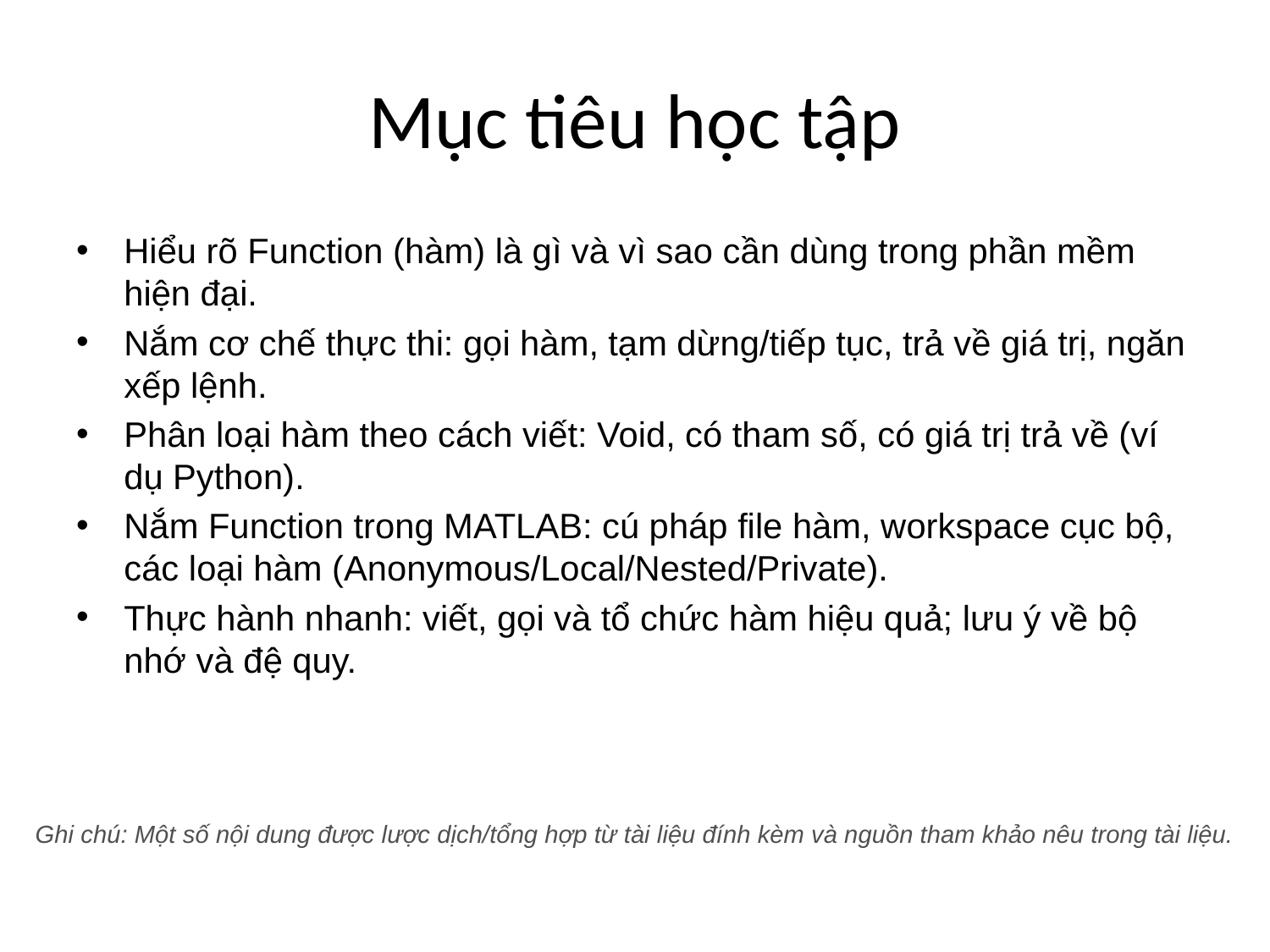

# Mục tiêu học tập
Hiểu rõ Function (hàm) là gì và vì sao cần dùng trong phần mềm hiện đại.
Nắm cơ chế thực thi: gọi hàm, tạm dừng/tiếp tục, trả về giá trị, ngăn xếp lệnh.
Phân loại hàm theo cách viết: Void, có tham số, có giá trị trả về (ví dụ Python).
Nắm Function trong MATLAB: cú pháp file hàm, workspace cục bộ, các loại hàm (Anonymous/Local/Nested/Private).
Thực hành nhanh: viết, gọi và tổ chức hàm hiệu quả; lưu ý về bộ nhớ và đệ quy.
Ghi chú: Một số nội dung được lược dịch/tổng hợp từ tài liệu đính kèm và nguồn tham khảo nêu trong tài liệu.